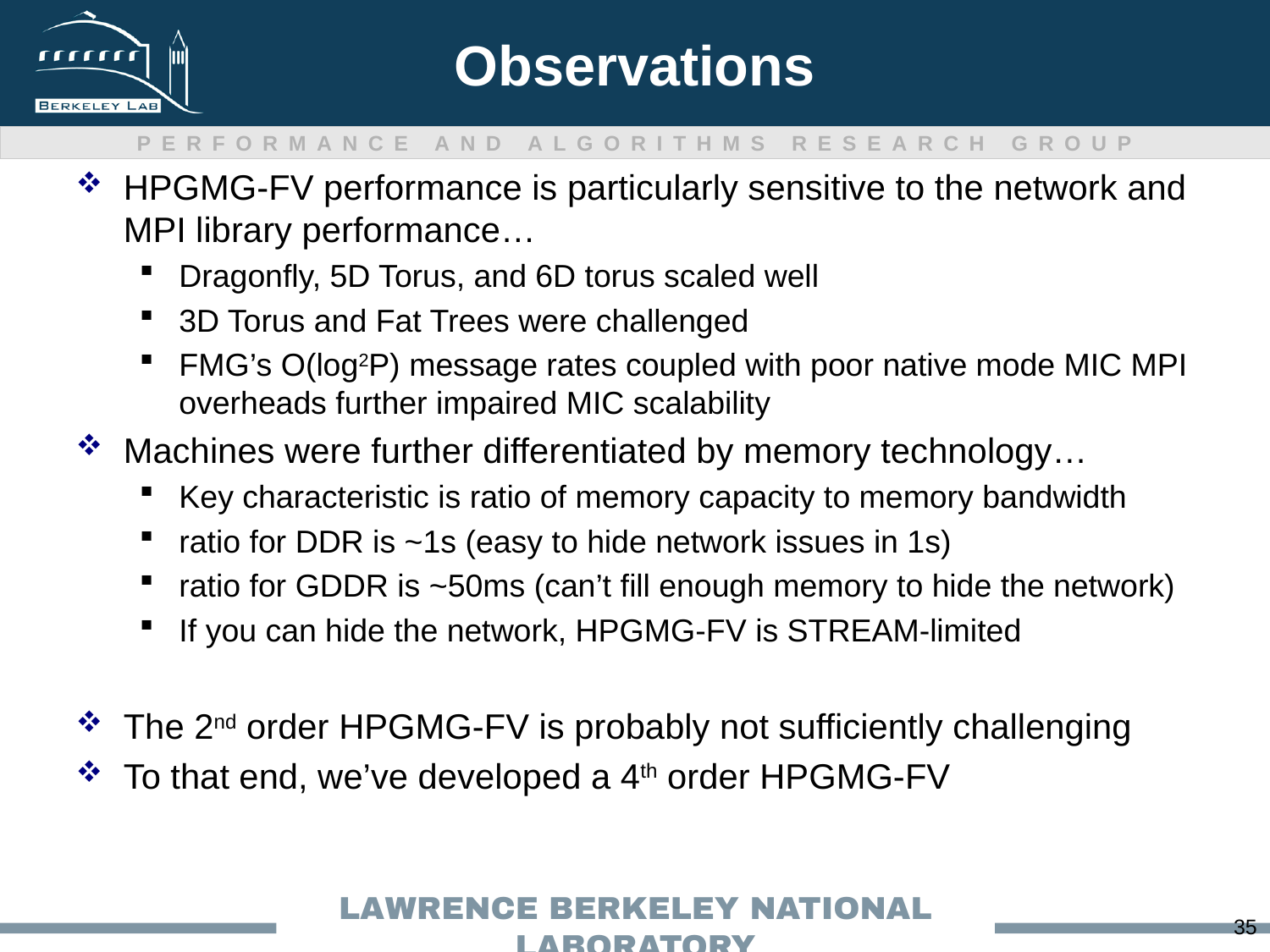

# Observations
HPGMG-FV performance is particularly sensitive to the network and MPI library performance…
Dragonfly, 5D Torus, and 6D torus scaled well
3D Torus and Fat Trees were challenged
FMG’s O(log2P) message rates coupled with poor native mode MIC MPI overheads further impaired MIC scalability
Machines were further differentiated by memory technology…
Key characteristic is ratio of memory capacity to memory bandwidth
ratio for DDR is ~1s (easy to hide network issues in 1s)
ratio for GDDR is ~50ms (can’t fill enough memory to hide the network)
If you can hide the network, HPGMG-FV is STREAM-limited

The 2nd order HPGMG-FV is probably not sufficiently challenging
To that end, we’ve developed a 4th order HPGMG-FV
35